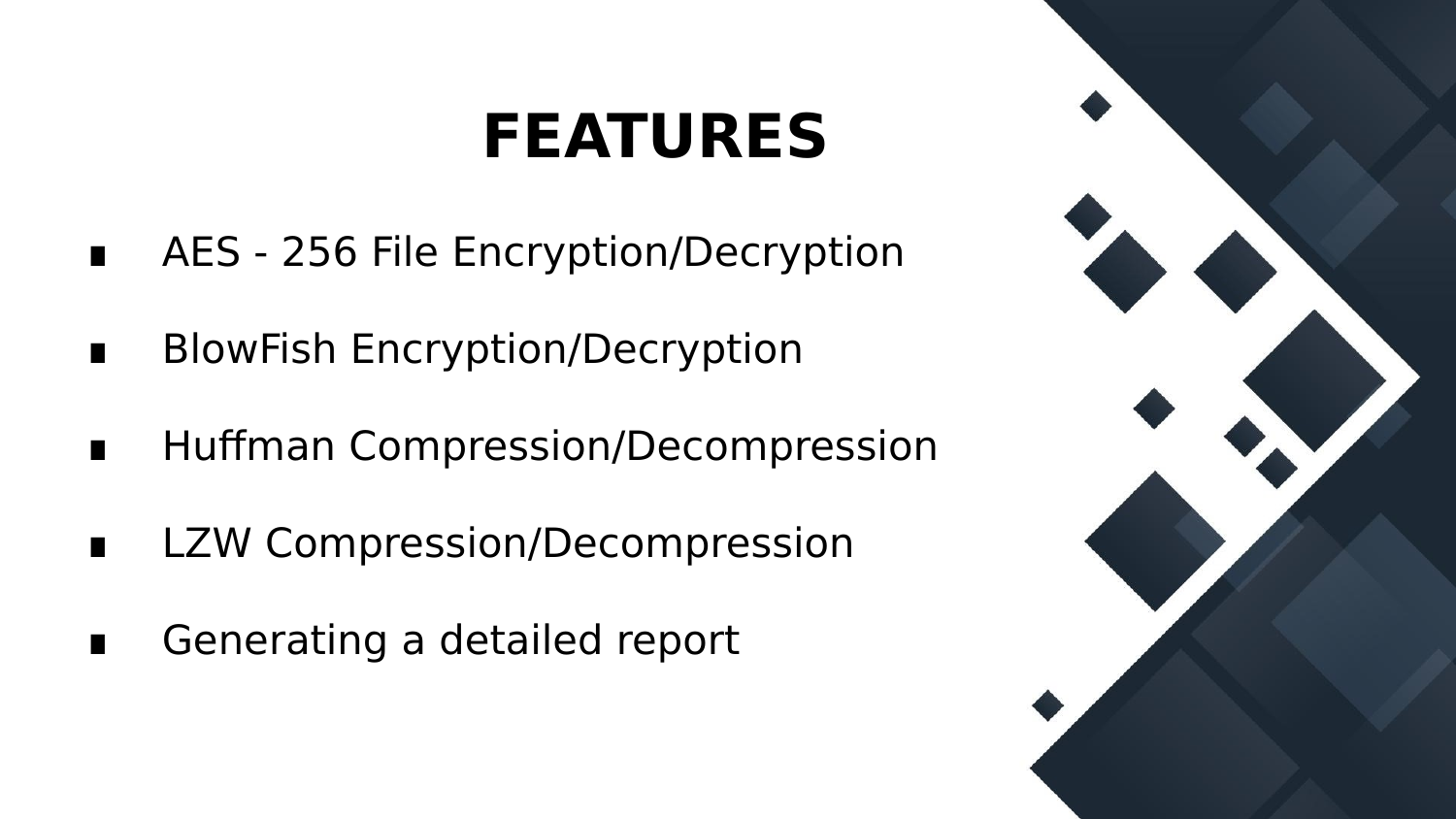

FEATURES
∎    AES - 256 File Encryption/Decryption

∎    BlowFish Encryption/Decryption

∎    Huffman Compression/Decompression

∎    LZW Compression/Decompression

∎    Generating a detailed report